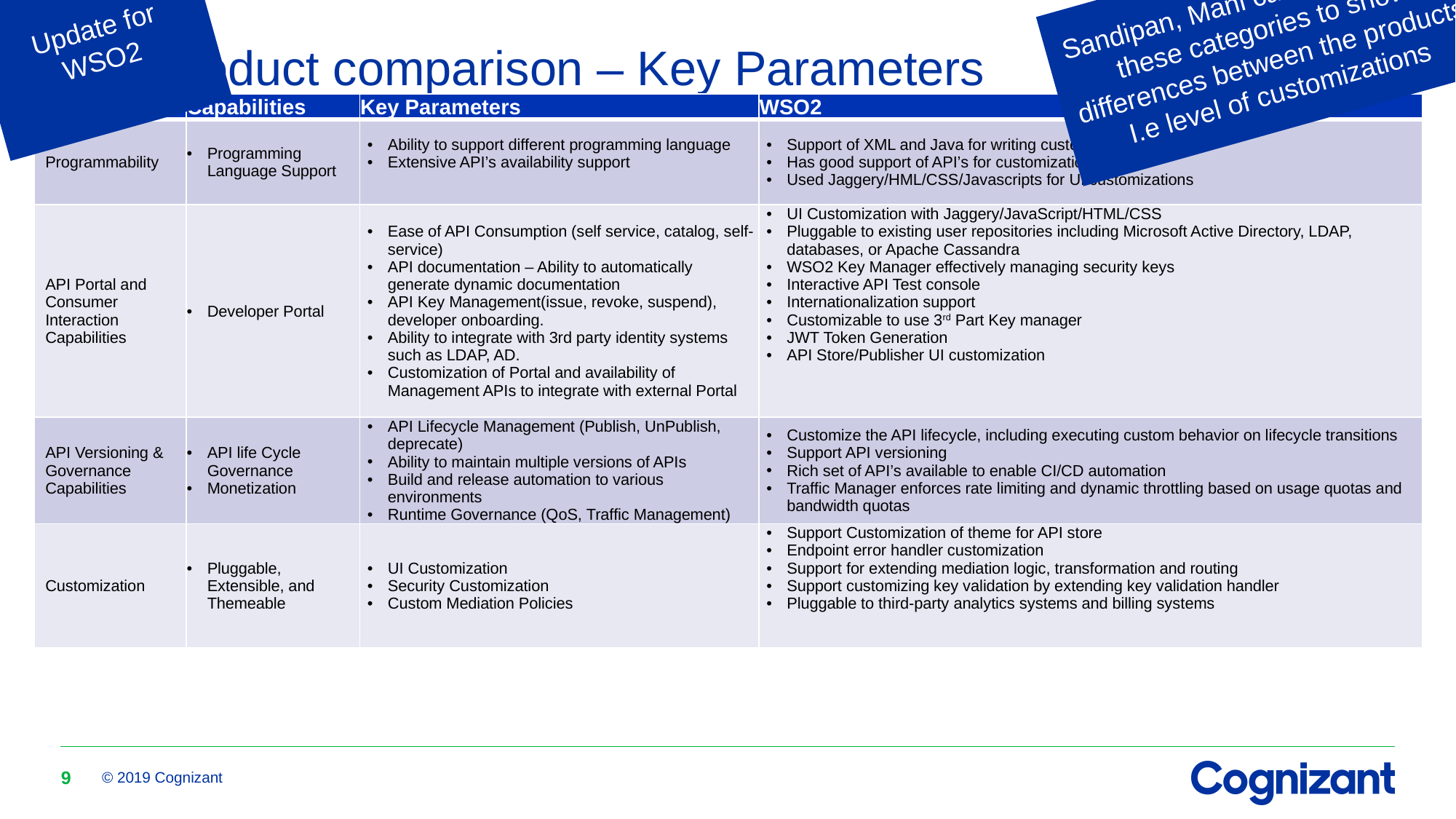

Update for WSO2
Sandipan, Mani can use some of these categories to show differences between the products I.e level of customizations
# API Product comparison – Key Parameters
| Category | Capabilities | Key Parameters | WSO2 |
| --- | --- | --- | --- |
| Programmability | Programming Language Support | Ability to support different programming language Extensive API’s availability support | Support of XML and Java for writing custom policies Has good support of API’s for customization Used Jaggery/HML/CSS/Javascripts for UI customizations |
| API Portal and Consumer Interaction Capabilities | Developer Portal | Ease of API Consumption (self service, catalog, self-service) API documentation – Ability to automatically generate dynamic documentation API Key Management(issue, revoke, suspend), developer onboarding. Ability to integrate with 3rd party identity systems such as LDAP, AD. Customization of Portal and availability of Management APIs to integrate with external Portal | UI Customization with Jaggery/JavaScript/HTML/CSS Pluggable to existing user repositories including Microsoft Active Directory, LDAP, databases, or Apache Cassandra WSO2 Key Manager effectively managing security keys Interactive API Test console Internationalization support Customizable to use 3rd Part Key manager JWT Token Generation API Store/Publisher UI customization |
| API Versioning & Governance Capabilities | API life Cycle Governance Monetization | API Lifecycle Management (Publish, UnPublish, deprecate) Ability to maintain multiple versions of APIs Build and release automation to various environments Runtime Governance (QoS, Traffic Management) | Customize the API lifecycle, including executing custom behavior on lifecycle transitions Support API versioning Rich set of API’s available to enable CI/CD automation Traffic Manager enforces rate limiting and dynamic throttling based on usage quotas and bandwidth quotas |
| Customization | Pluggable, Extensible, and Themeable | UI Customization Security Customization Custom Mediation Policies | Support Customization of theme for API store Endpoint error handler customization Support for extending mediation logic, transformation and routing Support customizing key validation by extending key validation handler Pluggable to third-party analytics systems and billing systems |
9
© 2019 Cognizant